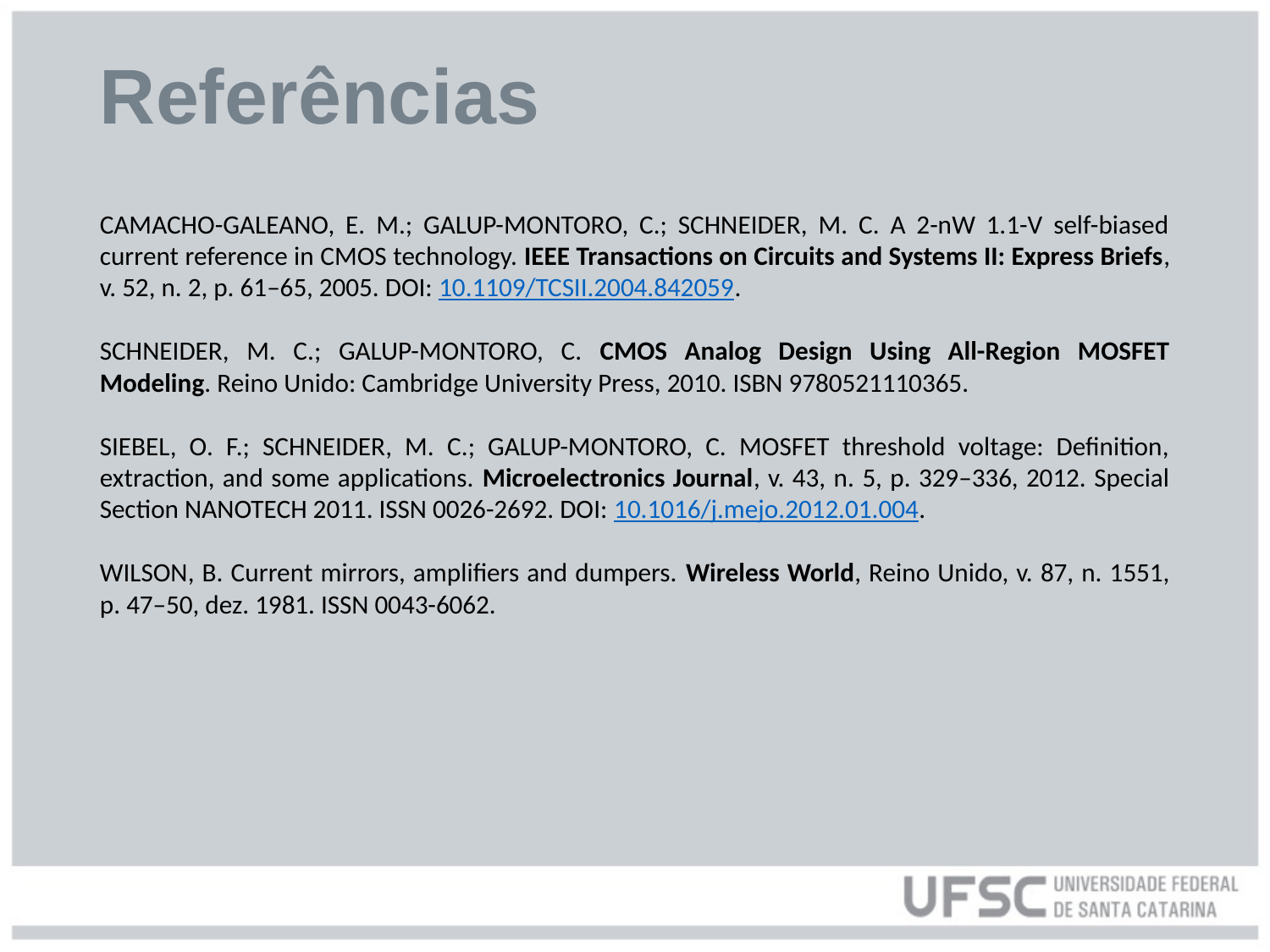

# Referências
CAMACHO-GALEANO, E. M.; GALUP-MONTORO, C.; SCHNEIDER, M. C. A 2-nW 1.1-V self-biased current reference in CMOS technology. IEEE Transactions on Circuits and Systems II: Express Briefs, v. 52, n. 2, p. 61–65, 2005. DOI: 10.1109/TCSII.2004.842059.

SCHNEIDER, M. C.; GALUP-MONTORO, C. CMOS Analog Design Using All-Region MOSFET Modeling. Reino Unido: Cambridge University Press, 2010. ISBN 9780521110365.

SIEBEL, O. F.; SCHNEIDER, M. C.; GALUP-MONTORO, C. MOSFET threshold voltage: Definition, extraction, and some applications. Microelectronics Journal, v. 43, n. 5, p. 329–336, 2012. Special Section NANOTECH 2011. ISSN 0026-2692. DOI: 10.1016/j.mejo.2012.01.004.

WILSON, B. Current mirrors, amplifiers and dumpers. Wireless World, Reino Unido, v. 87, n. 1551, p. 47–50, dez. 1981. ISSN 0043-6062.